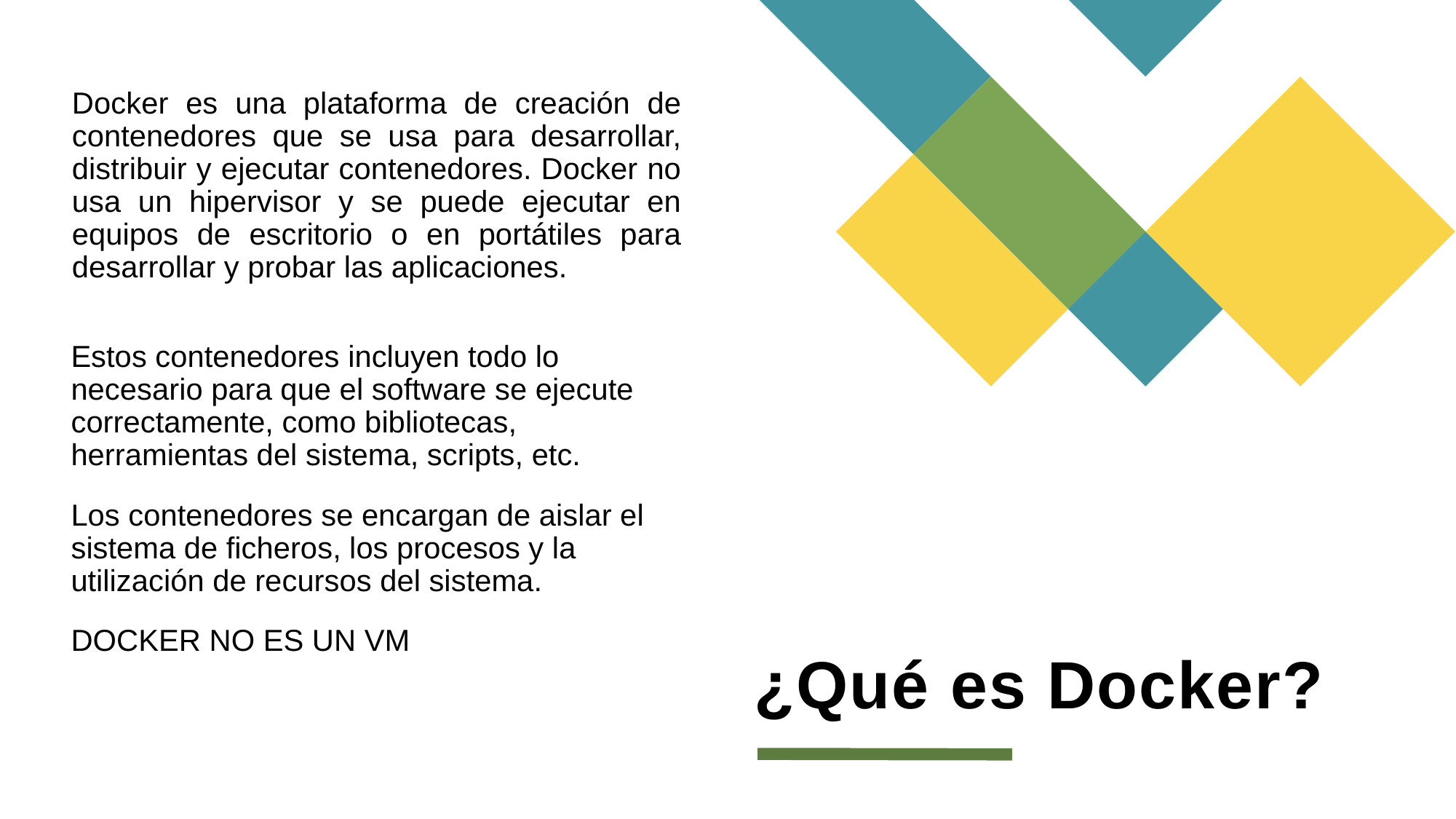

Docker es una plataforma de creación de contenedores que se usa para desarrollar, distribuir y ejecutar contenedores. Docker no usa un hipervisor y se puede ejecutar en equipos de escritorio o en portátiles para desarrollar y probar las aplicaciones.
Estos contenedores incluyen todo lo necesario para que el software se ejecute correctamente, como bibliotecas, herramientas del sistema, scripts, etc.
Los contenedores se encargan de aislar el sistema de ficheros, los procesos y la utilización de recursos del sistema.
DOCKER NO ES UN VM
# ¿Qué es Docker?